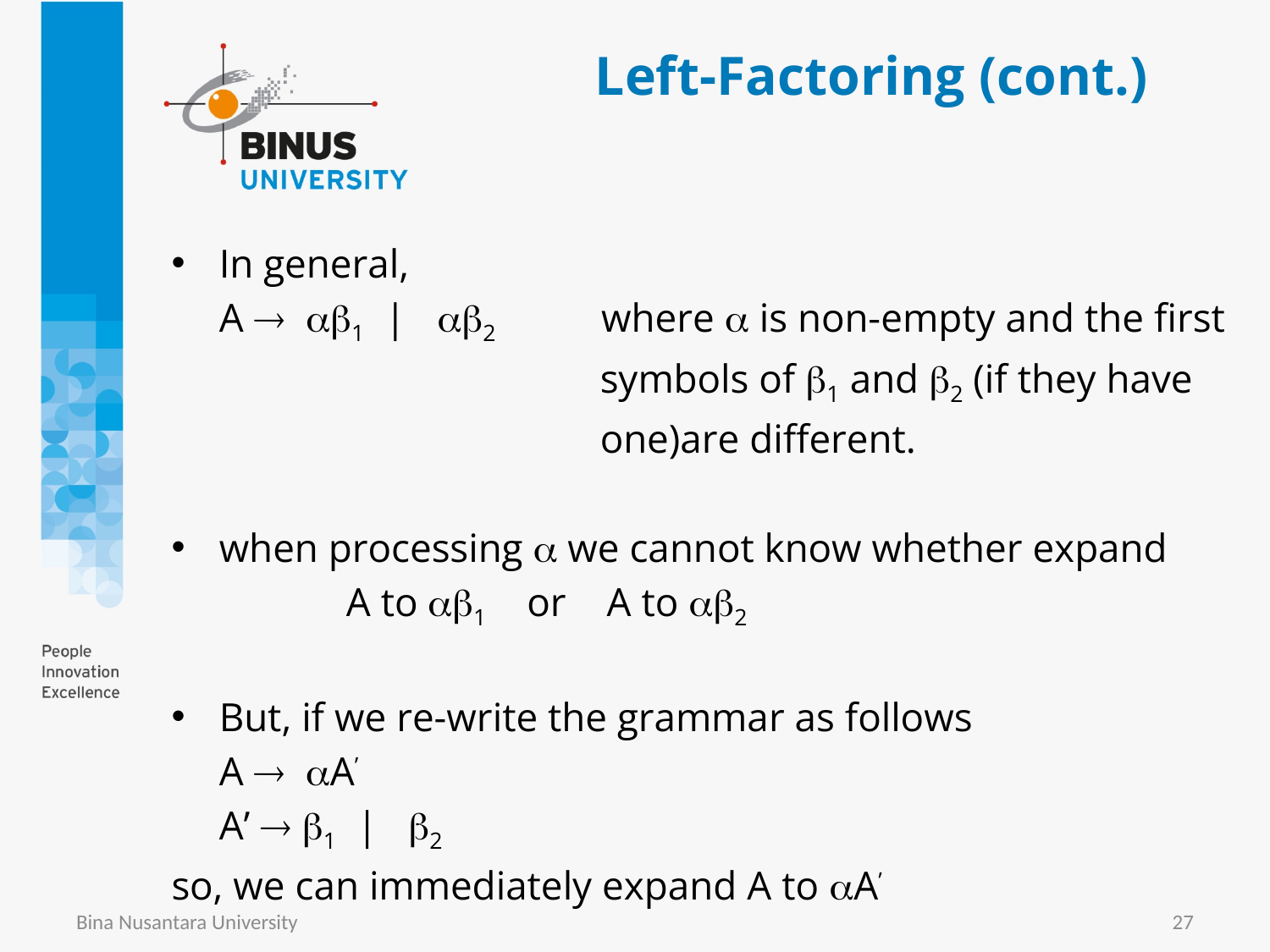

# Left-Factoring (cont.)
In general,
	A →  αβ1  |   αβ2 	where α is non-empty and the first
				symbols of β1 and β2 (if they have
				one)are different.

when processing α we cannot know whether expand
		A to αβ1    or    A to αβ2

But, if we re-write the grammar as follows
	A →  αA’
	A’ → β1  |   β2
so, we can immediately expand A to αA’
Bina Nusantara University
27